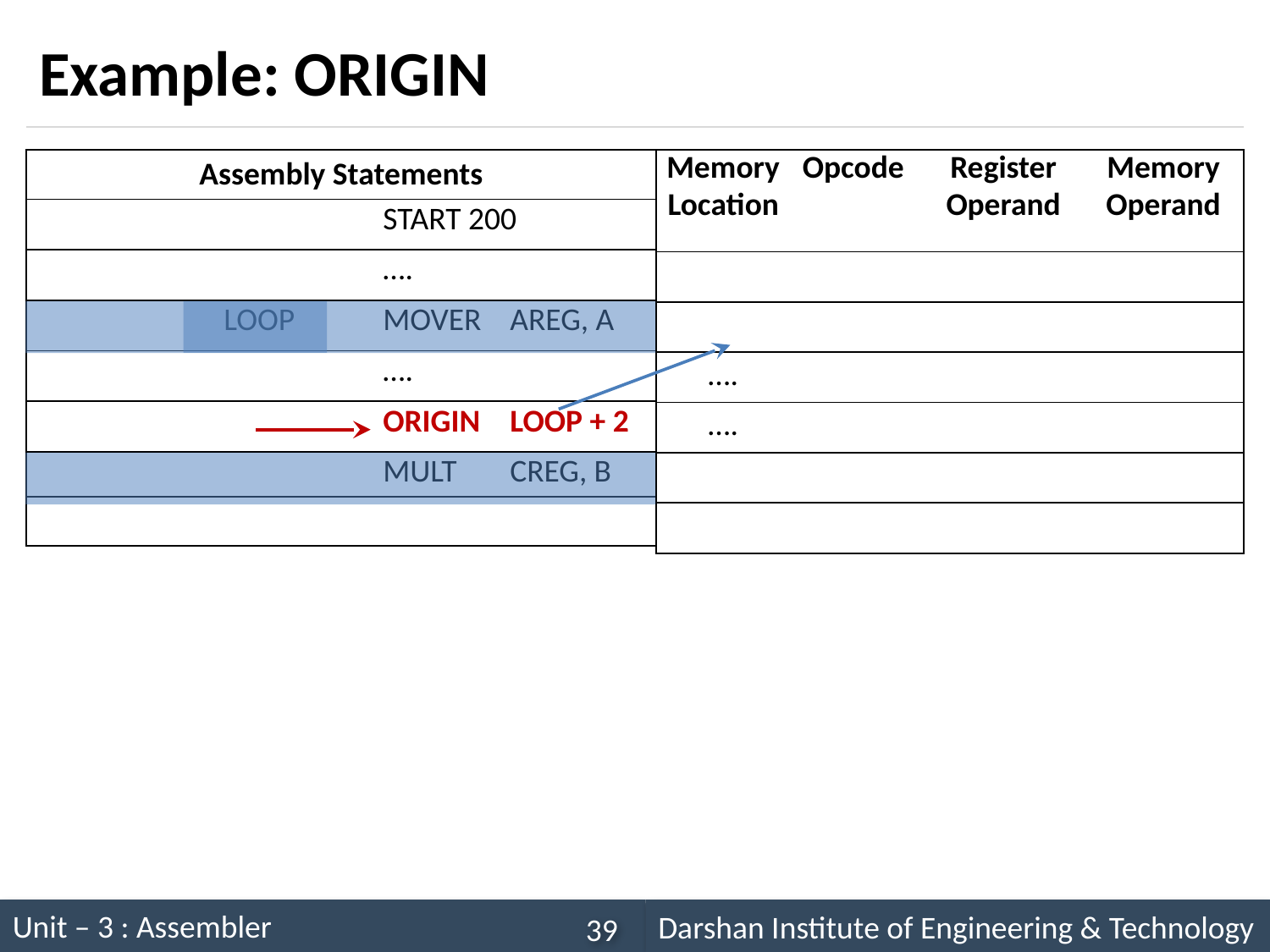

# Example: ORIGIN
| Assembly Statements |  |  |
| --- | --- | --- |
|  |  | START 200 |
|  |  | …. |
|  | LOOP | MOVER AREG, A |
|  |  | …. |
|  |  | ORIGIN LOOP + 2 |
|  |  | MULT CREG, B |
|  |  |  |
| Memory Location | Opcode | Register Operand | Memory Operand |
| --- | --- | --- | --- |
|  |  |  |  |
| 210) | 04 | 1 | 217 |
| …. |  |  |  |
| …. |  |  |  |
| 212) | 03 | 3 | 218 |
|  |  |  |  |